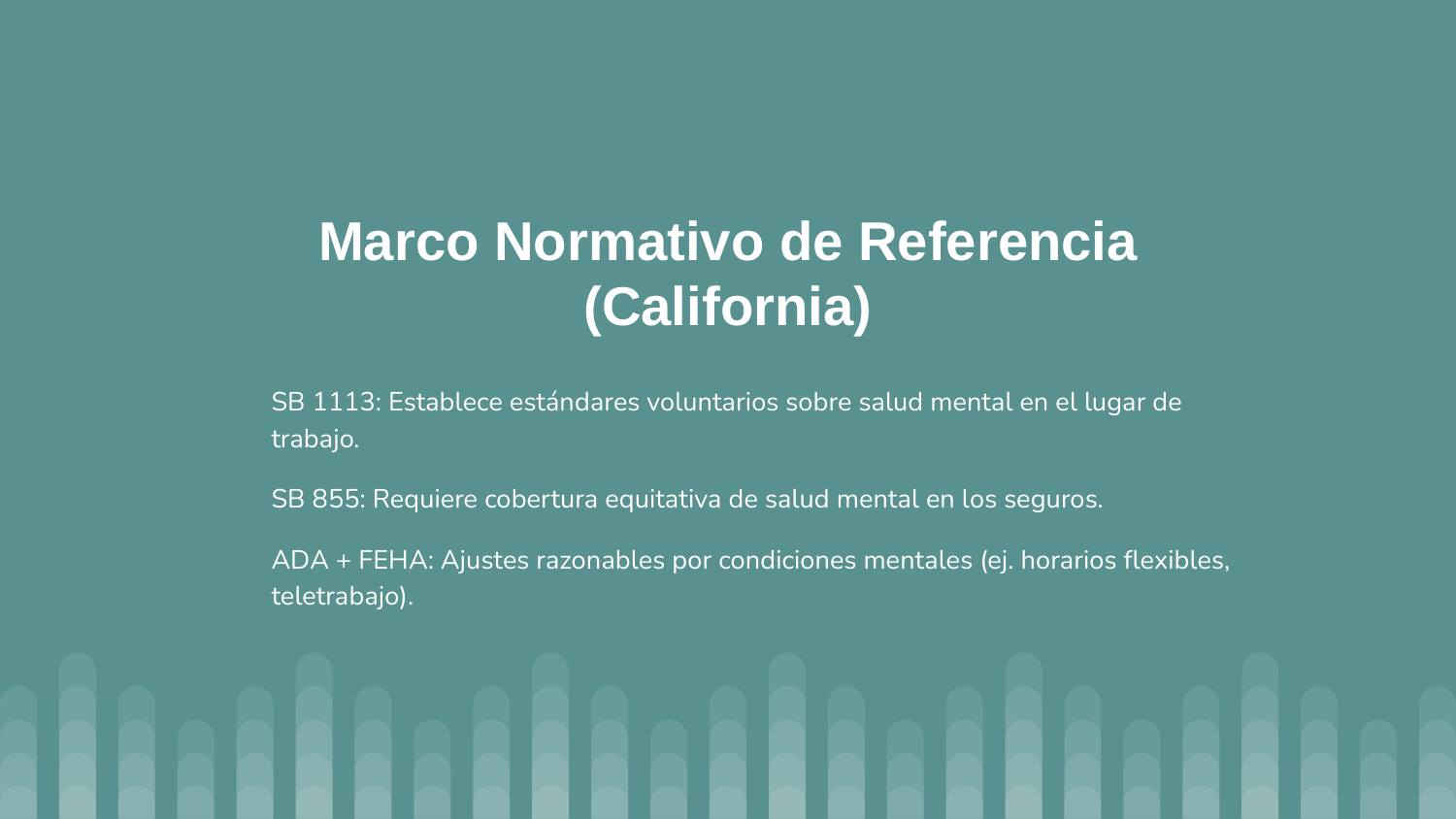

# Marco Normativo de Referencia (California)
SB 1113: Establece estándares voluntarios sobre salud mental en el lugar de trabajo.
SB 855: Requiere cobertura equitativa de salud mental en los seguros.
ADA + FEHA: Ajustes razonables por condiciones mentales (ej. horarios flexibles, teletrabajo).